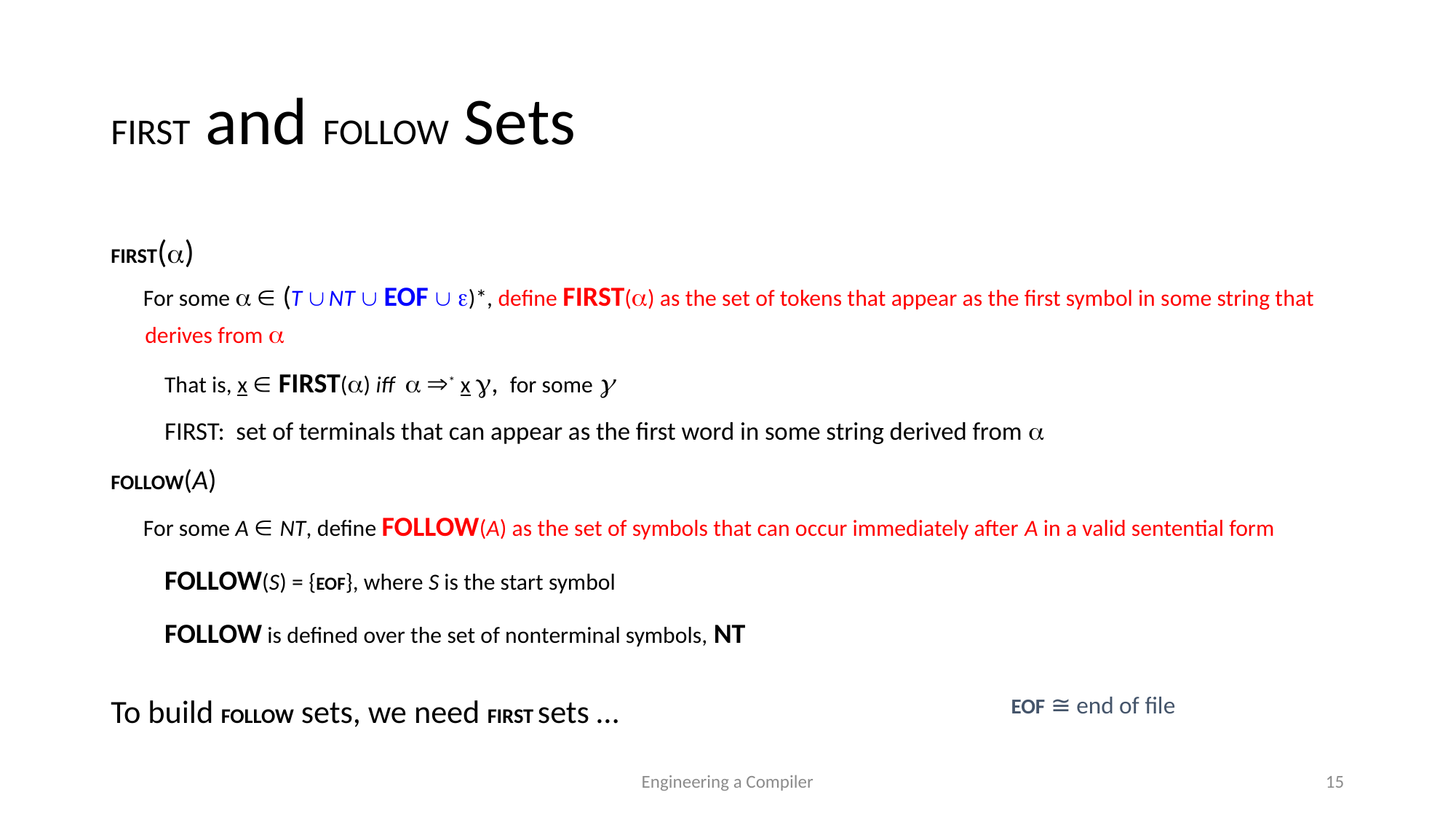

# FIRST and FOLLOW Sets
FIRST(α)
For some α ∈ (T ∪ NT ∪ EOF ∪ ε)*, define FIRST(α) as the set of tokens that appear as the first symbol in some string that derives from α
That is, x ∈ FIRST(α) iff  α ⇒* x γ,  for some γ
FIRST:  set of terminals that can appear as the first word in some string derived from α
FOLLOW(A)
For some A ∈ NT, define FOLLOW(A) as the set of symbols that can occur immediately after A in a valid sentential form
FOLLOW(S) = {EOF}, where S is the start symbol
FOLLOW is defined over the set of nonterminal symbols, NT
To build FOLLOW sets, we need FIRST sets …
EOF ≅ end of file
Engineering a Compiler
15